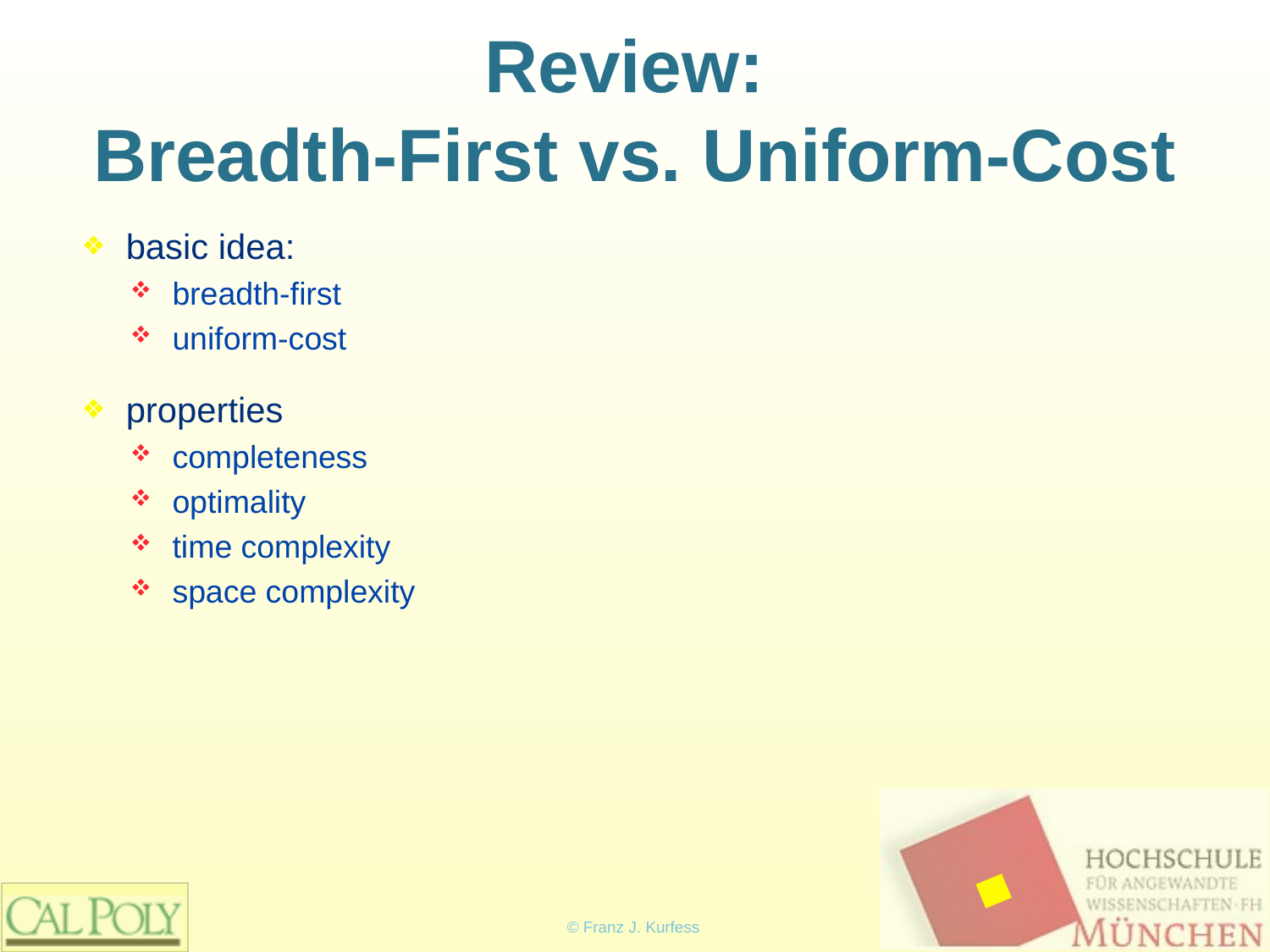

# Review:
Breadth-First vs. Uniform-Cost
basic idea:
breadth-first
uniform-cost
properties
completeness
optimality
time complexity
space complexity
104